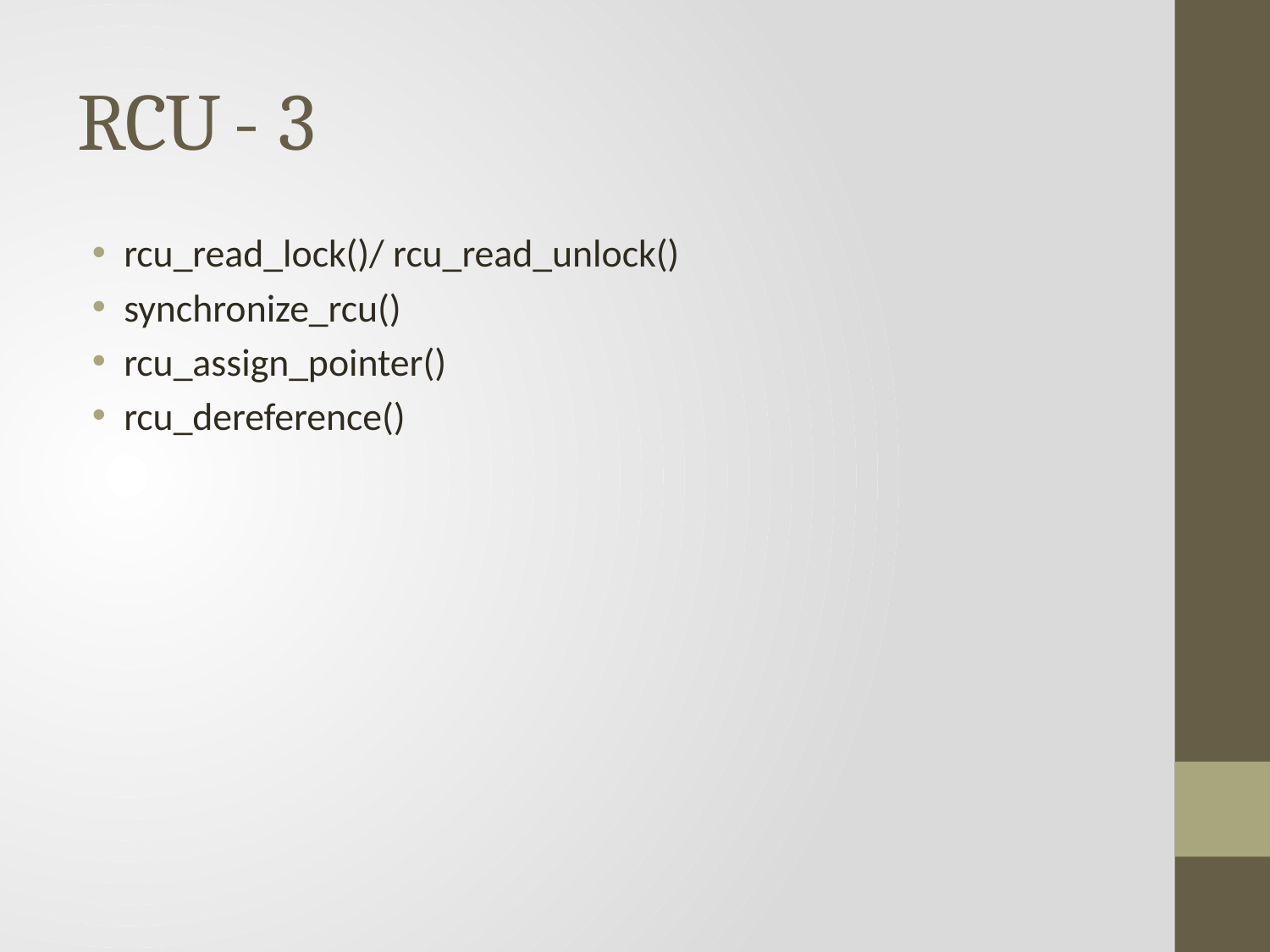

# RCU - 3
rcu_read_lock()/ rcu_read_unlock()
synchronize_rcu()
rcu_assign_pointer()
rcu_dereference()